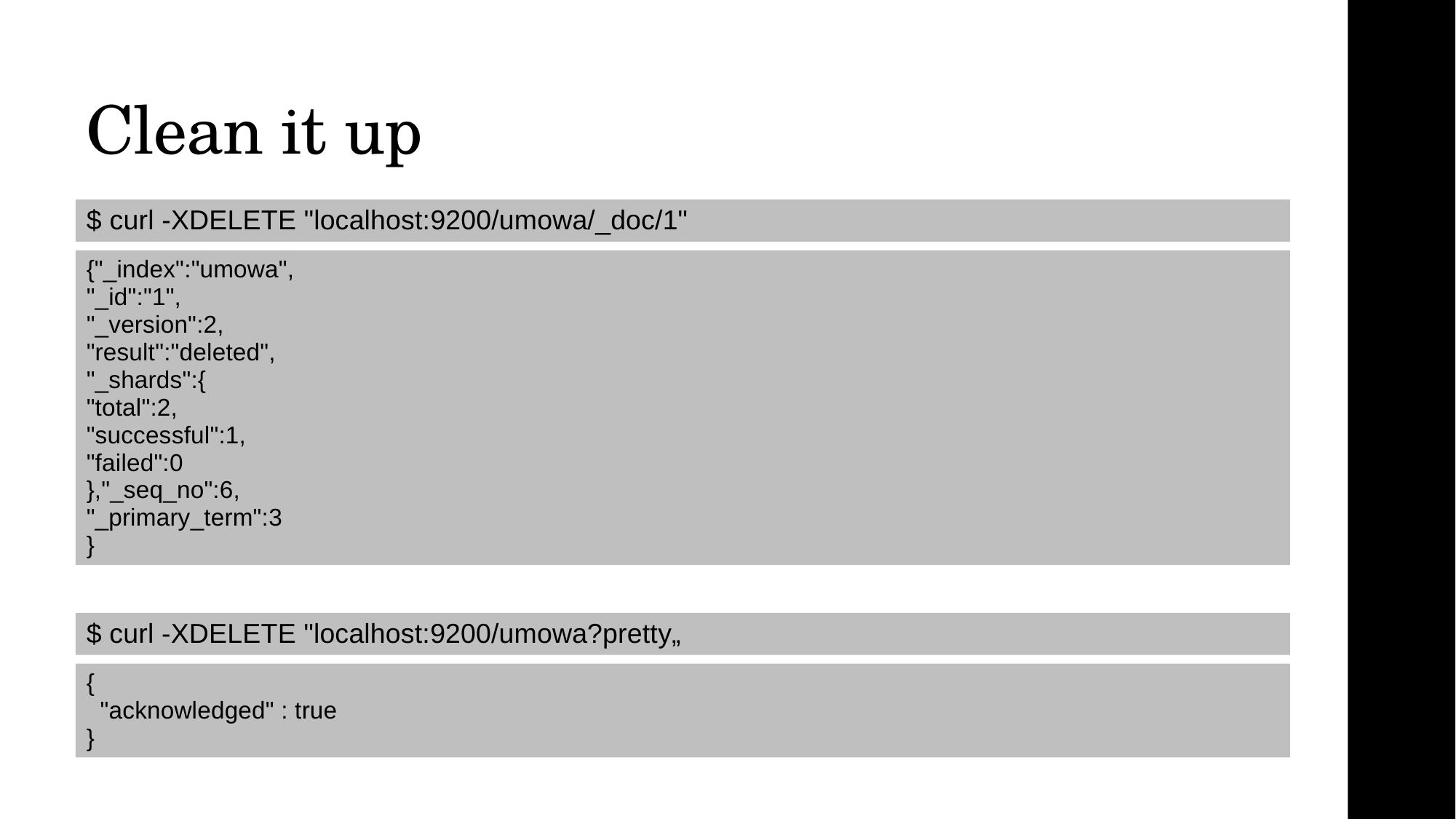

# Clean it up
$ curl -XDELETE "localhost:9200/umowa/_doc/1"
{"_index":"umowa",
"_id":"1",
"_version":2,
"result":"deleted",
"_shards":{
"total":2,
"successful":1,
"failed":0
},"_seq_no":6,
"_primary_term":3
}
$ curl -XDELETE "localhost:9200/umowa?pretty„
{
  "acknowledged" : true
}